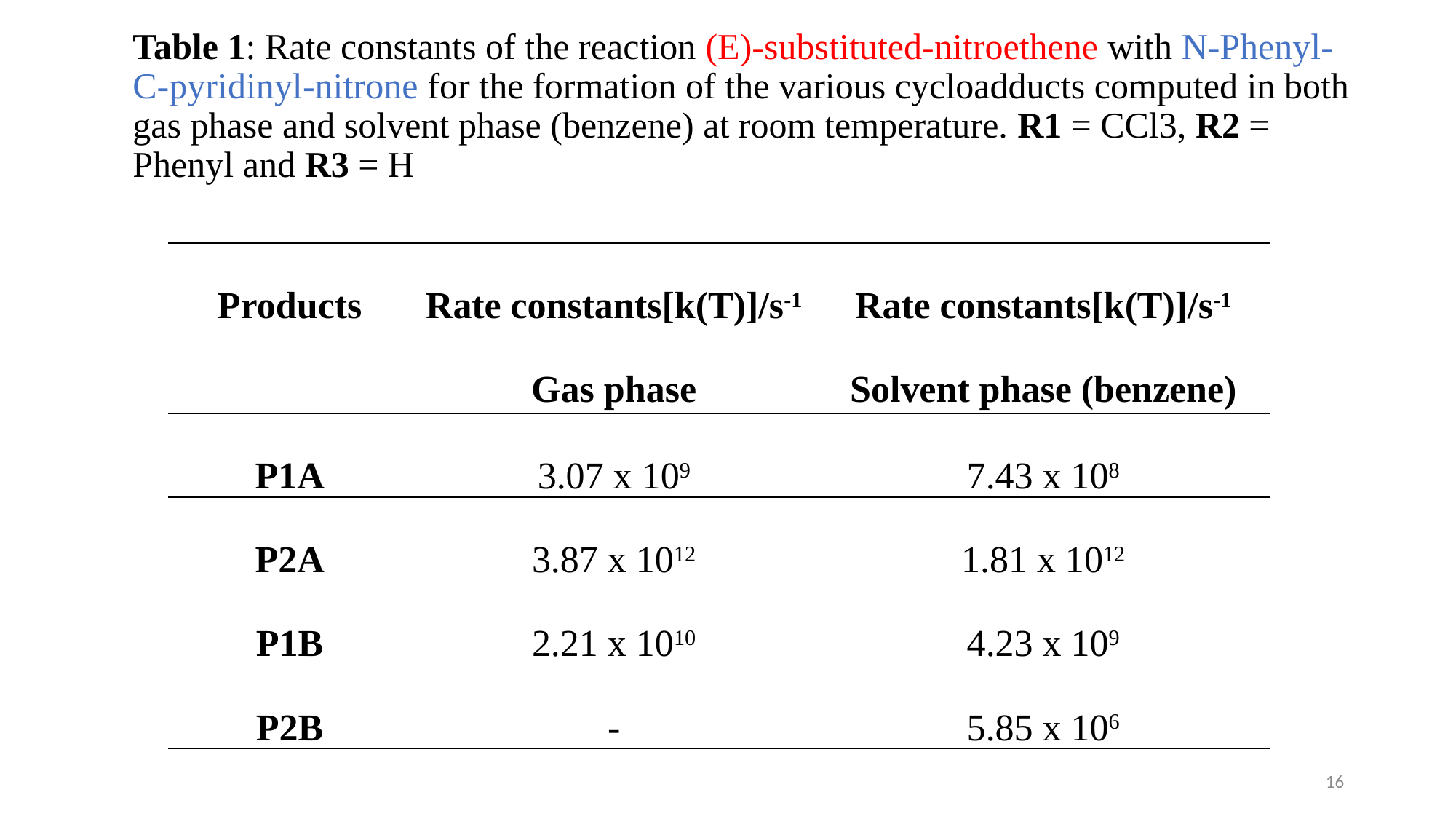

# Table 1: Rate constants of the reaction (E)-substituted-nitroethene with N-Phenyl-C-pyridinyl-nitrone for the formation of the various cycloadducts computed in both gas phase and solvent phase (benzene) at room temperature. R1 = CCl3, R2 = Phenyl and R3 = H
| Products | Rate constants[k(T)]/s-1 Gas phase | Rate constants[k(T)]/s-1 Solvent phase (benzene) |
| --- | --- | --- |
| P1A | 3.07 x 109 | 7.43 x 108 |
| P2A | 3.87 x 1012 | 1.81 x 1012 |
| P1B | 2.21 x 1010 | 4.23 x 109 |
| P2B | - | 5.85 x 106 |
16